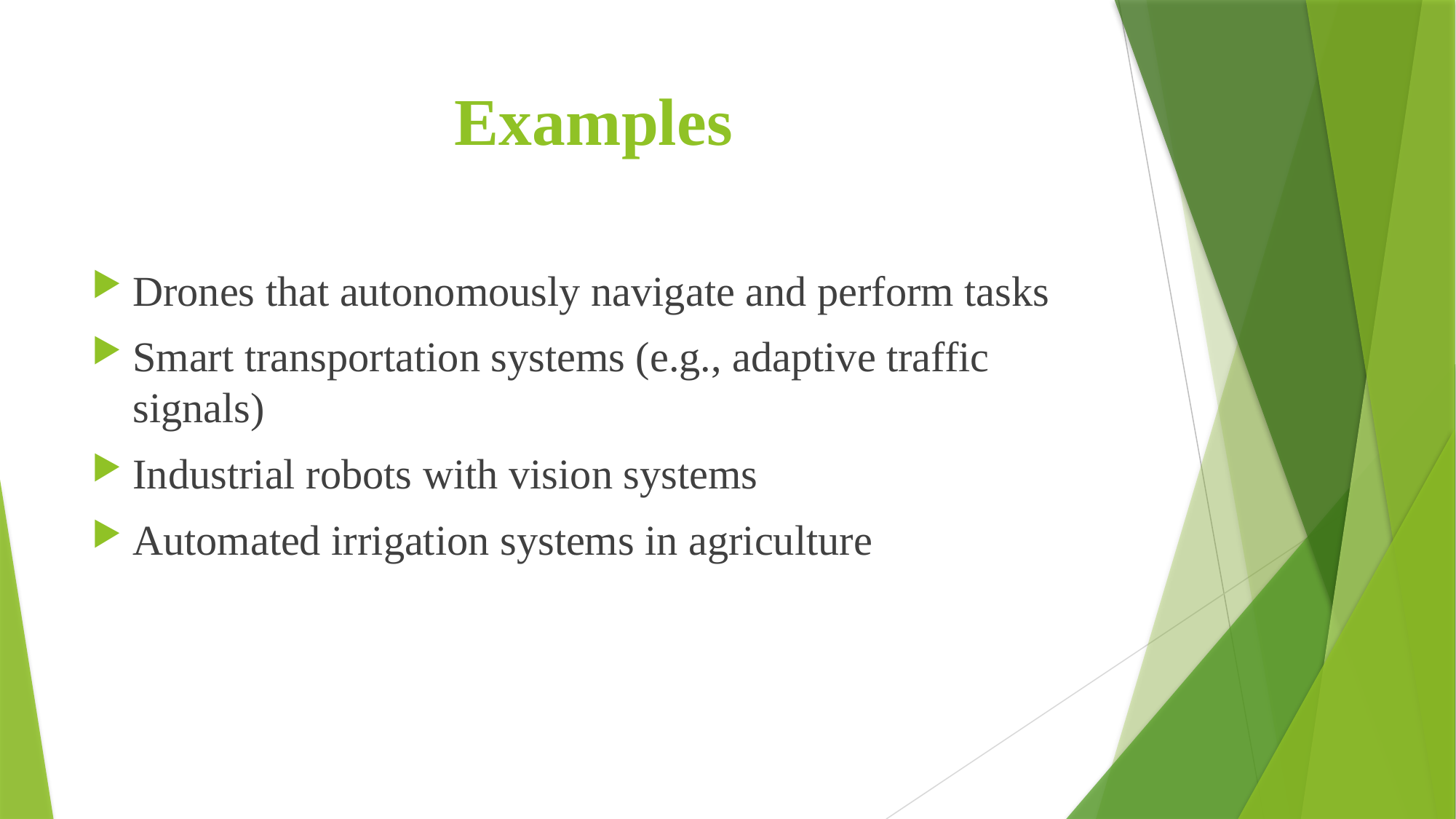

# Examples
Drones that autonomously navigate and perform tasks
Smart transportation systems (e.g., adaptive traffic signals)
Industrial robots with vision systems
Automated irrigation systems in agriculture